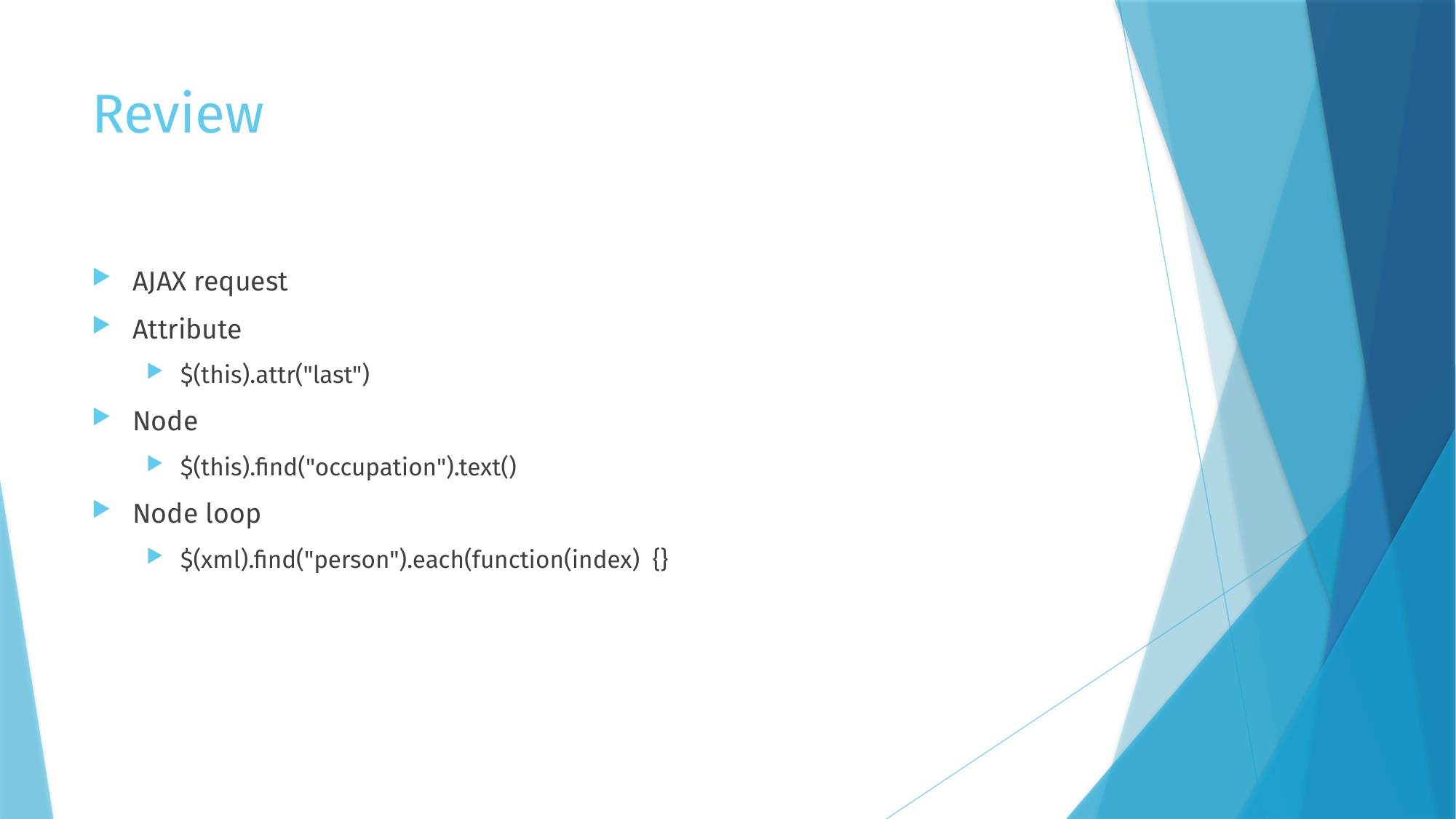

# Review
AJAX request
Attribute
$(this).attr("last")
Node
$(this).find("occupation").text()
Node loop
$(xml).find("person").each(function(index)  {}